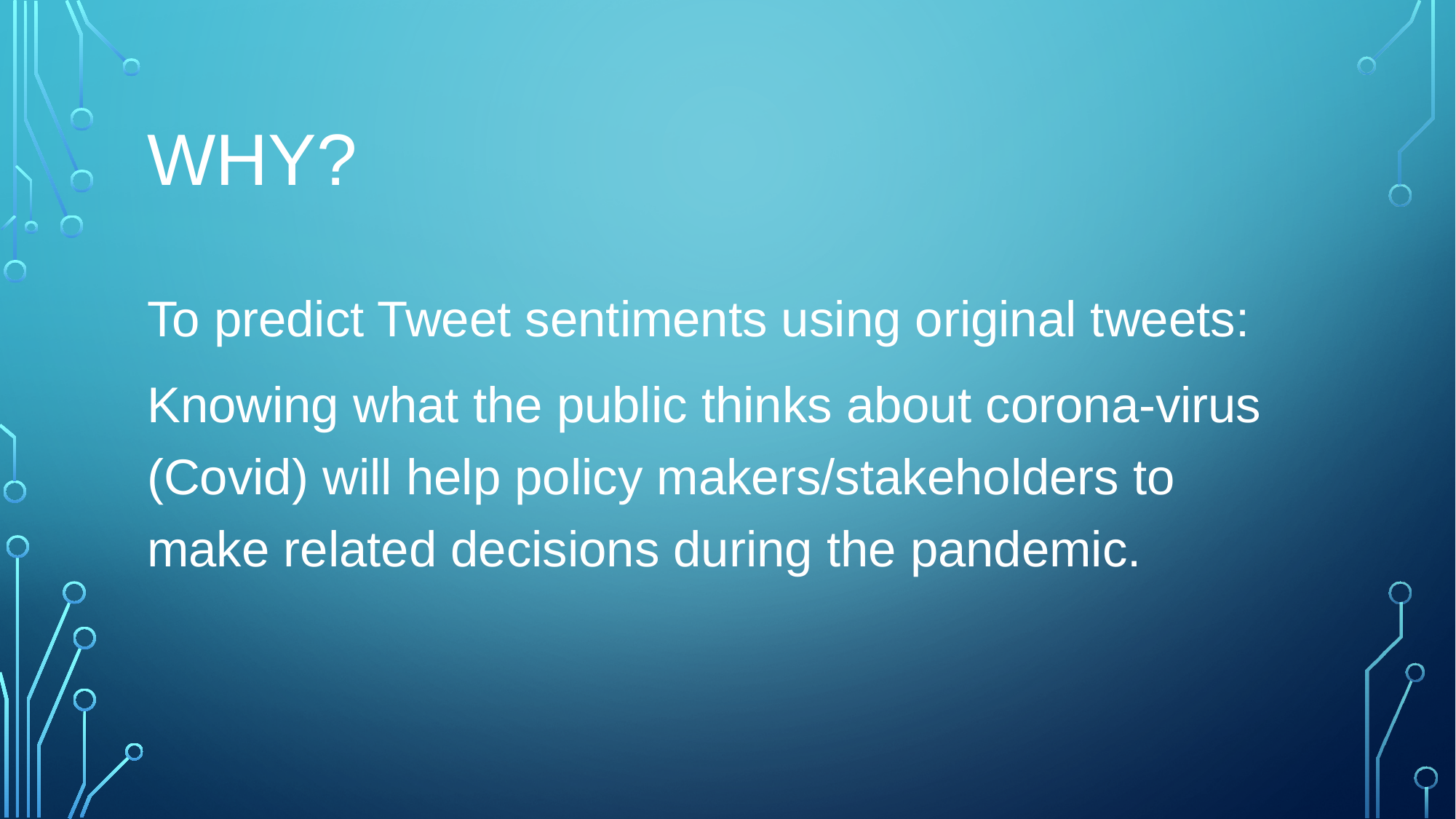

# Why?
To predict Tweet sentiments using original tweets:
Knowing what the public thinks about corona-virus (Covid) will help policy makers/stakeholders to make related decisions during the pandemic.